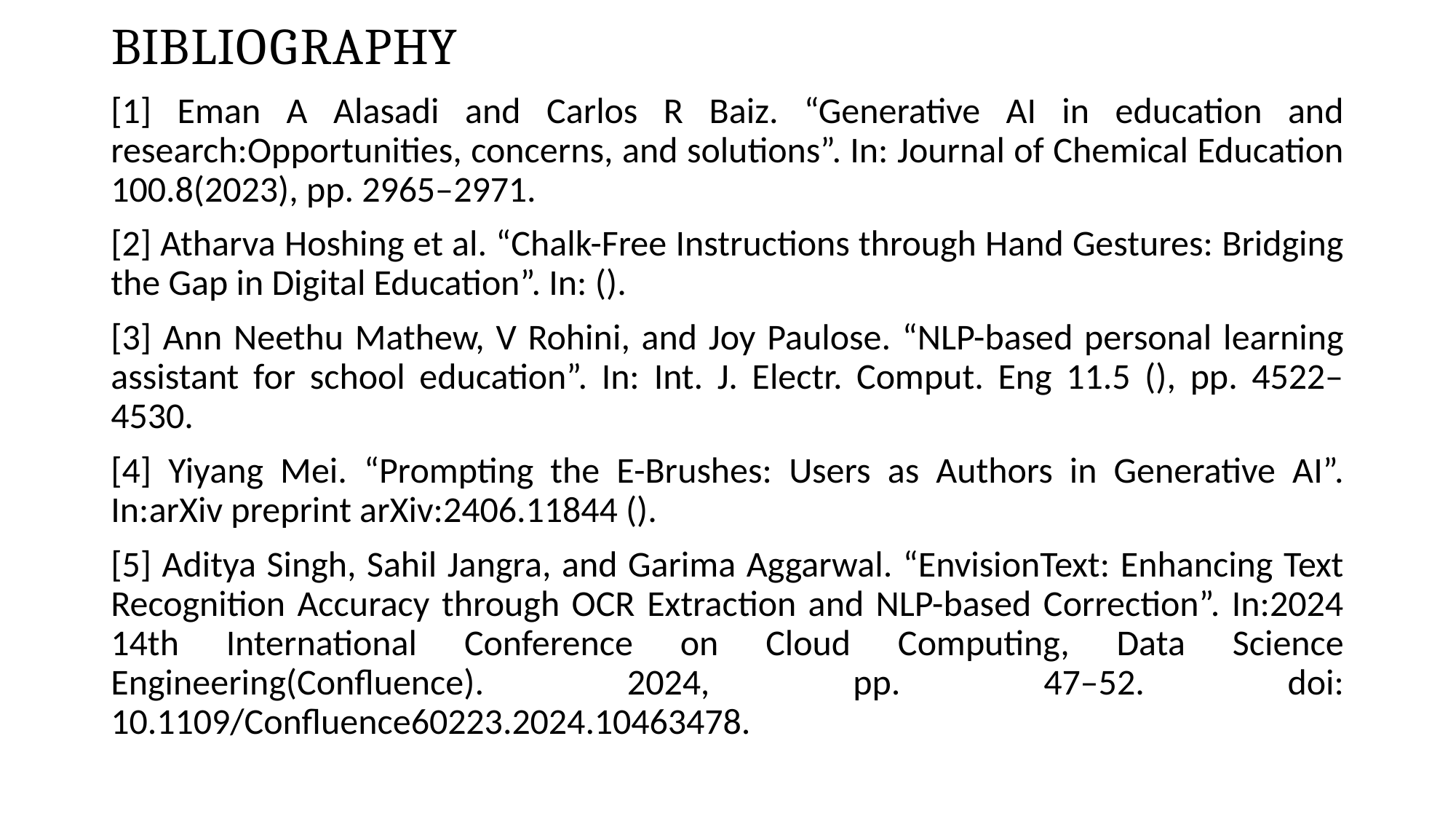

# BIBLIOGRAPHY
[1] Eman A Alasadi and Carlos R Baiz. “Generative AI in education and research:Opportunities, concerns, and solutions”. In: Journal of Chemical Education 100.8(2023), pp. 2965–2971.
[2] Atharva Hoshing et al. “Chalk-Free Instructions through Hand Gestures: Bridging the Gap in Digital Education”. In: ().
[3] Ann Neethu Mathew, V Rohini, and Joy Paulose. “NLP-based personal learning assistant for school education”. In: Int. J. Electr. Comput. Eng 11.5 (), pp. 4522–4530.
[4] Yiyang Mei. “Prompting the E-Brushes: Users as Authors in Generative AI”. In:arXiv preprint arXiv:2406.11844 ().
[5] Aditya Singh, Sahil Jangra, and Garima Aggarwal. “EnvisionText: Enhancing Text Recognition Accuracy through OCR Extraction and NLP-based Correction”. In:2024 14th International Conference on Cloud Computing, Data Science Engineering(Confluence). 2024, pp. 47–52. doi: 10.1109/Confluence60223.2024.10463478.